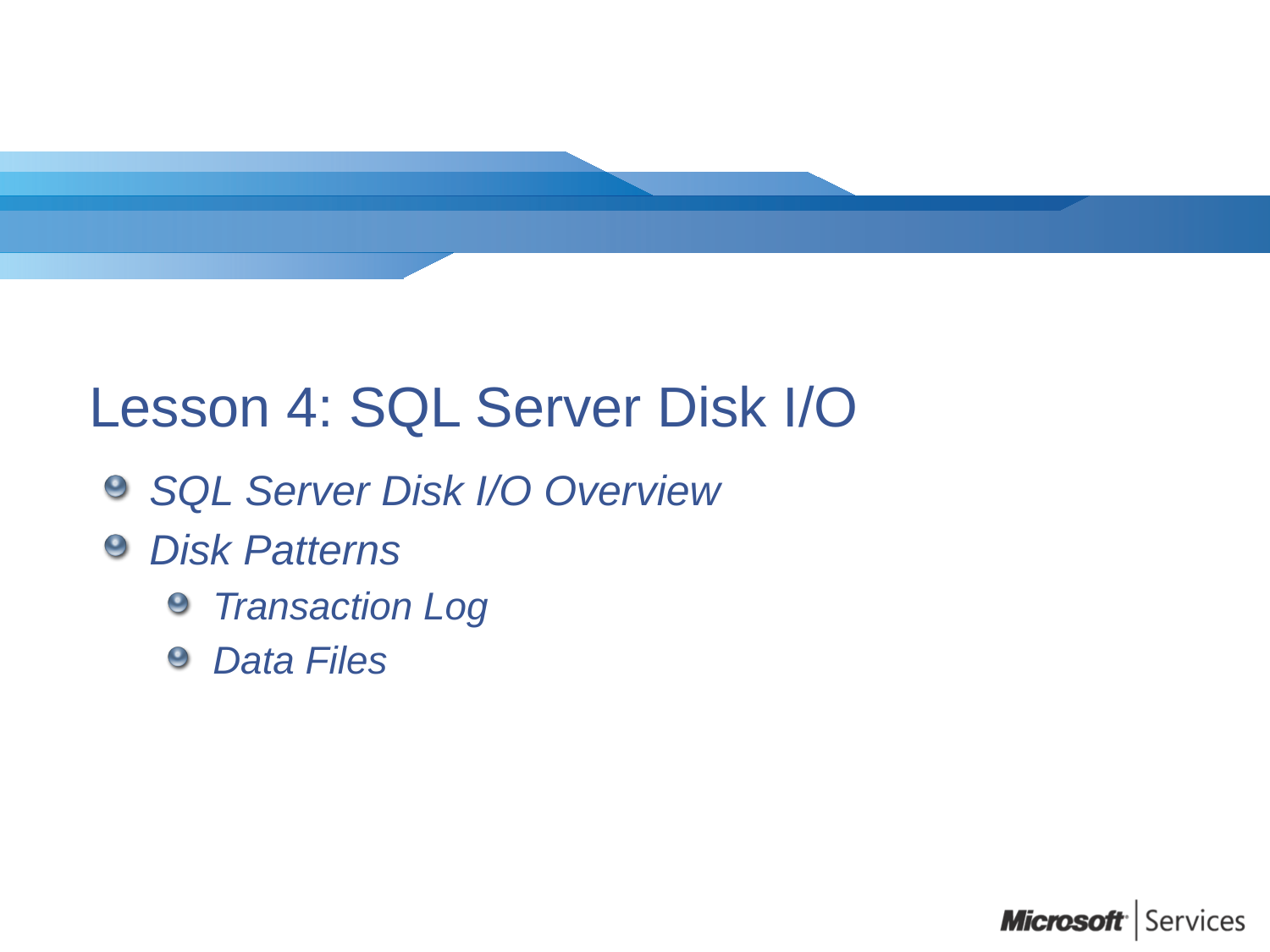

# Lesson 4: SQL Server Disk I/O
SQL Server Disk I/O Overview
Disk Patterns
Transaction Log
Data Files
1
Microsoft Confidential